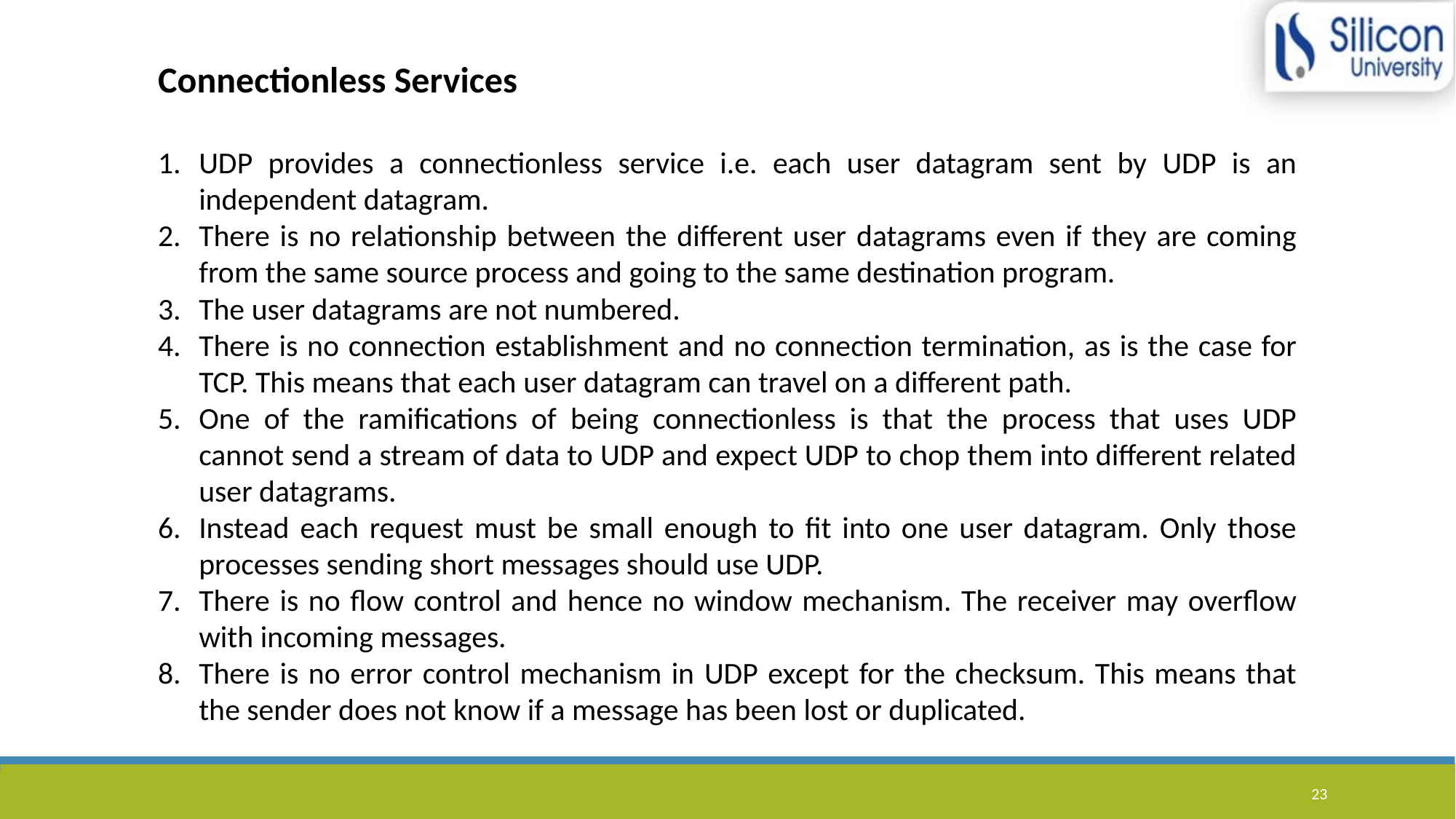

Connectionless Services

UDP provides a connectionless service i.e. each user datagram sent by UDP is an independent datagram.
There is no relationship between the different user datagrams even if they are coming from the same source process and going to the same destination program.
The user datagrams are not numbered.
There is no connection establishment and no connection termination, as is the case for TCP. This means that each user datagram can travel on a different path.
One of the ramifications of being connectionless is that the process that uses UDP cannot send a stream of data to UDP and expect UDP to chop them into different related user datagrams.
Instead each request must be small enough to fit into one user datagram. Only those processes sending short messages should use UDP.
There is no flow control and hence no window mechanism. The receiver may overflow with incoming messages.
There is no error control mechanism in UDP except for the checksum. This means that the sender does not know if a message has been lost or duplicated.
23